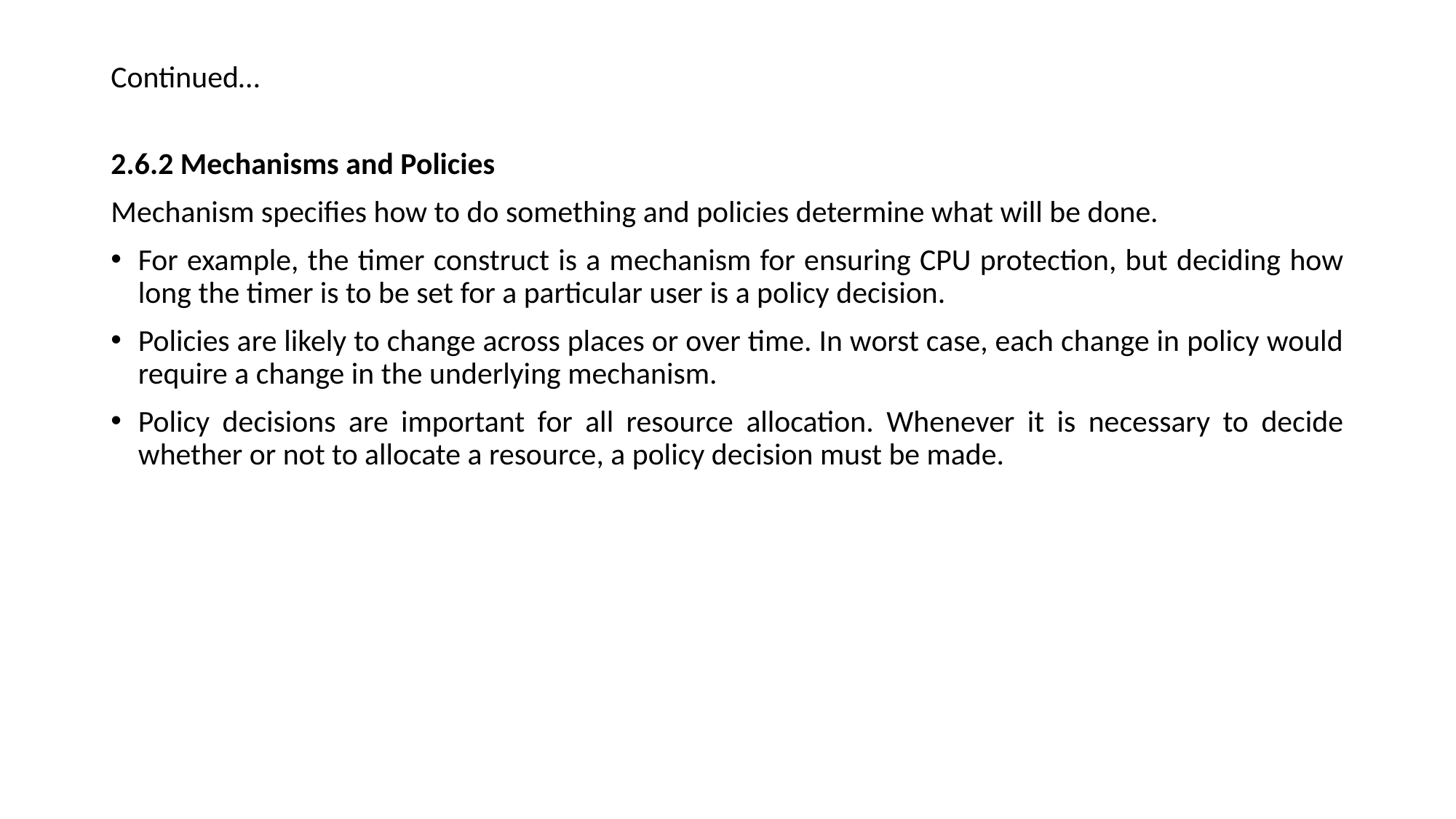

# Continued…
2.6.2 Mechanisms and Policies
Mechanism specifies how to do something and policies determine what will be done.
For example, the timer construct is a mechanism for ensuring CPU protection, but deciding how long the timer is to be set for a particular user is a policy decision.
Policies are likely to change across places or over time. In worst case, each change in policy would require a change in the underlying mechanism.
Policy decisions are important for all resource allocation. Whenever it is necessary to decide whether or not to allocate a resource, a policy decision must be made.